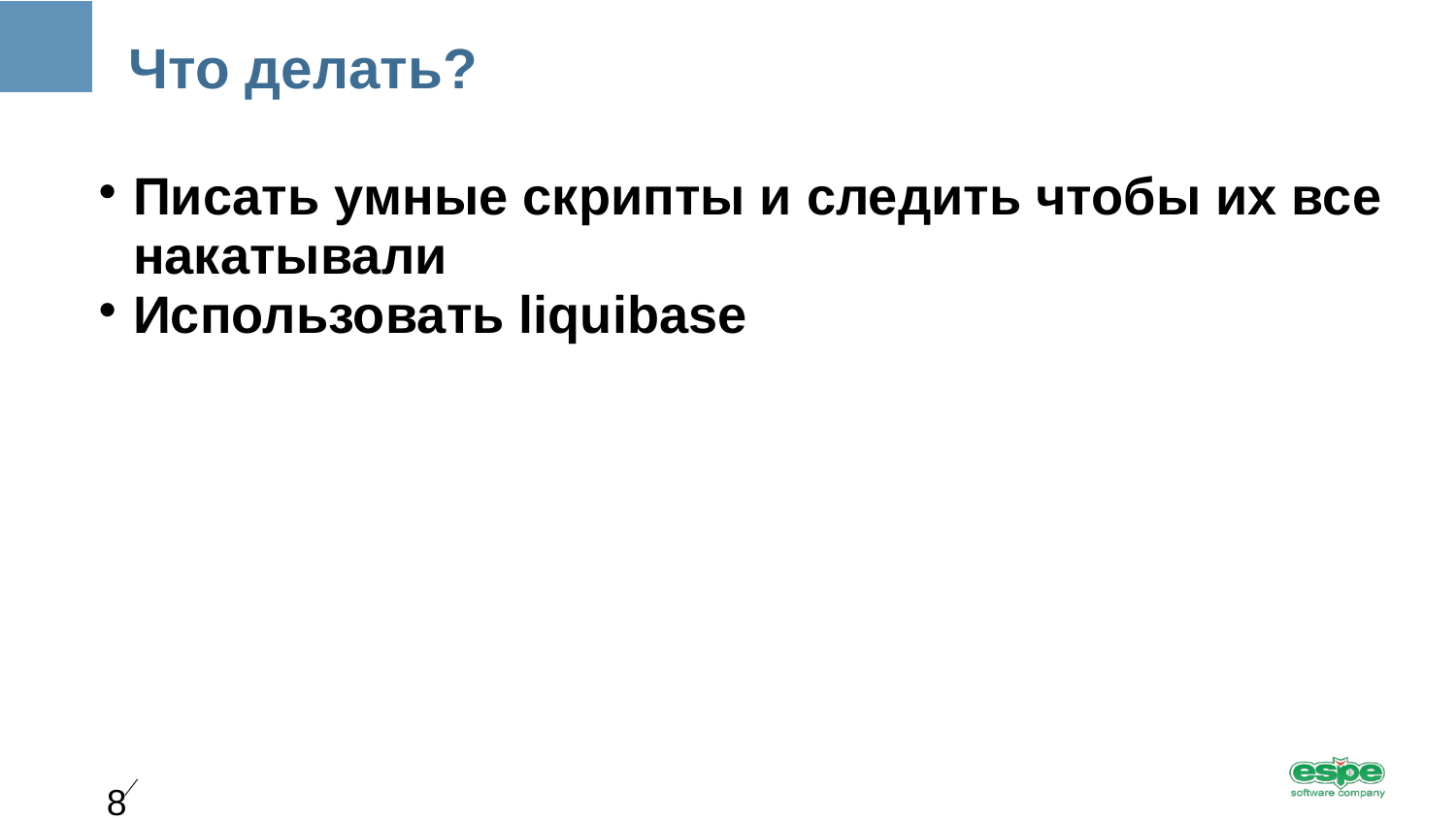

Что делать?
Писать умные скрипты и следить чтобы их все накатывали
Использовать liquibase